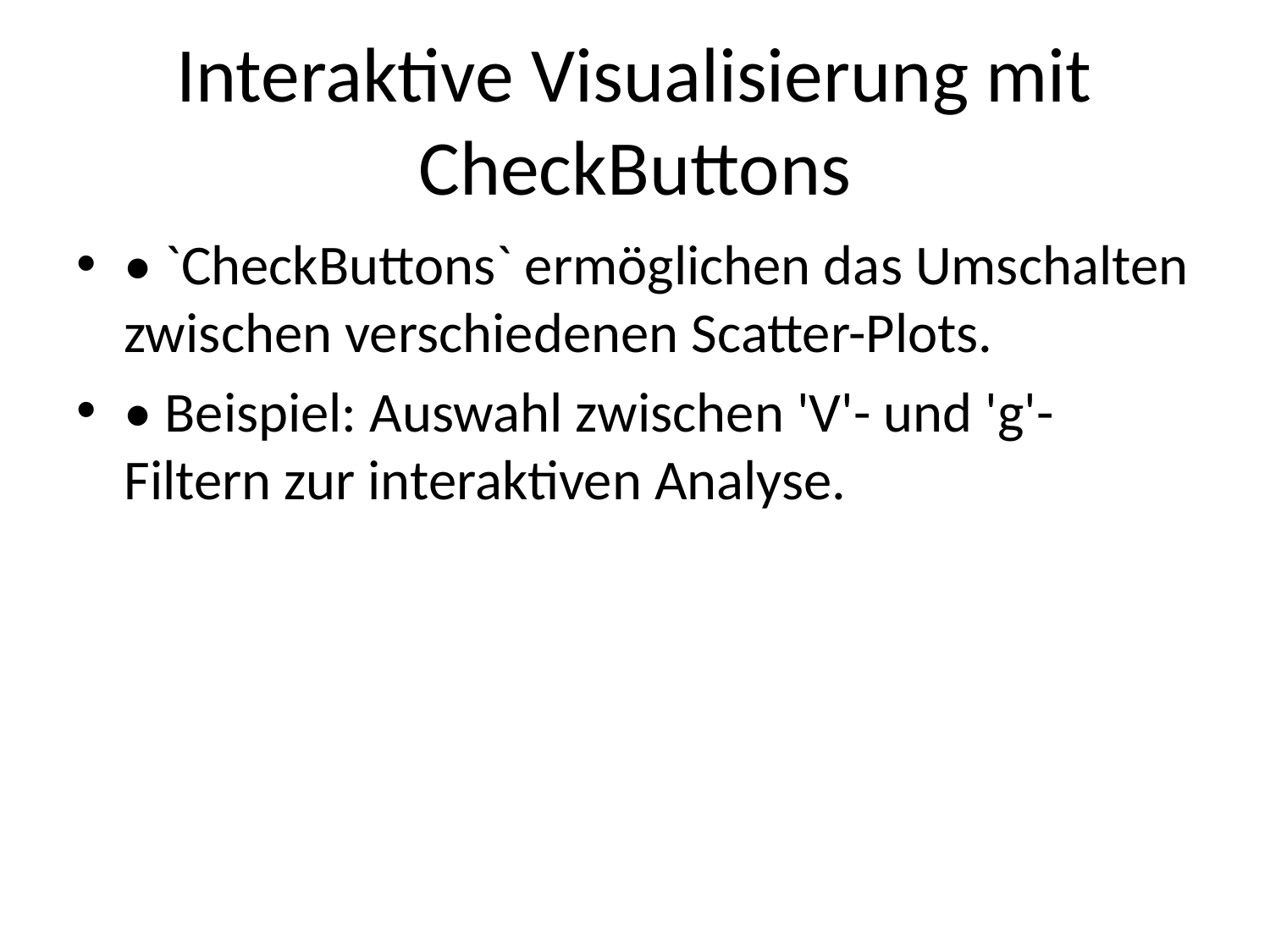

# Interaktive Visualisierung mit CheckButtons
• `CheckButtons` ermöglichen das Umschalten zwischen verschiedenen Scatter-Plots.
• Beispiel: Auswahl zwischen 'V'- und 'g'-Filtern zur interaktiven Analyse.